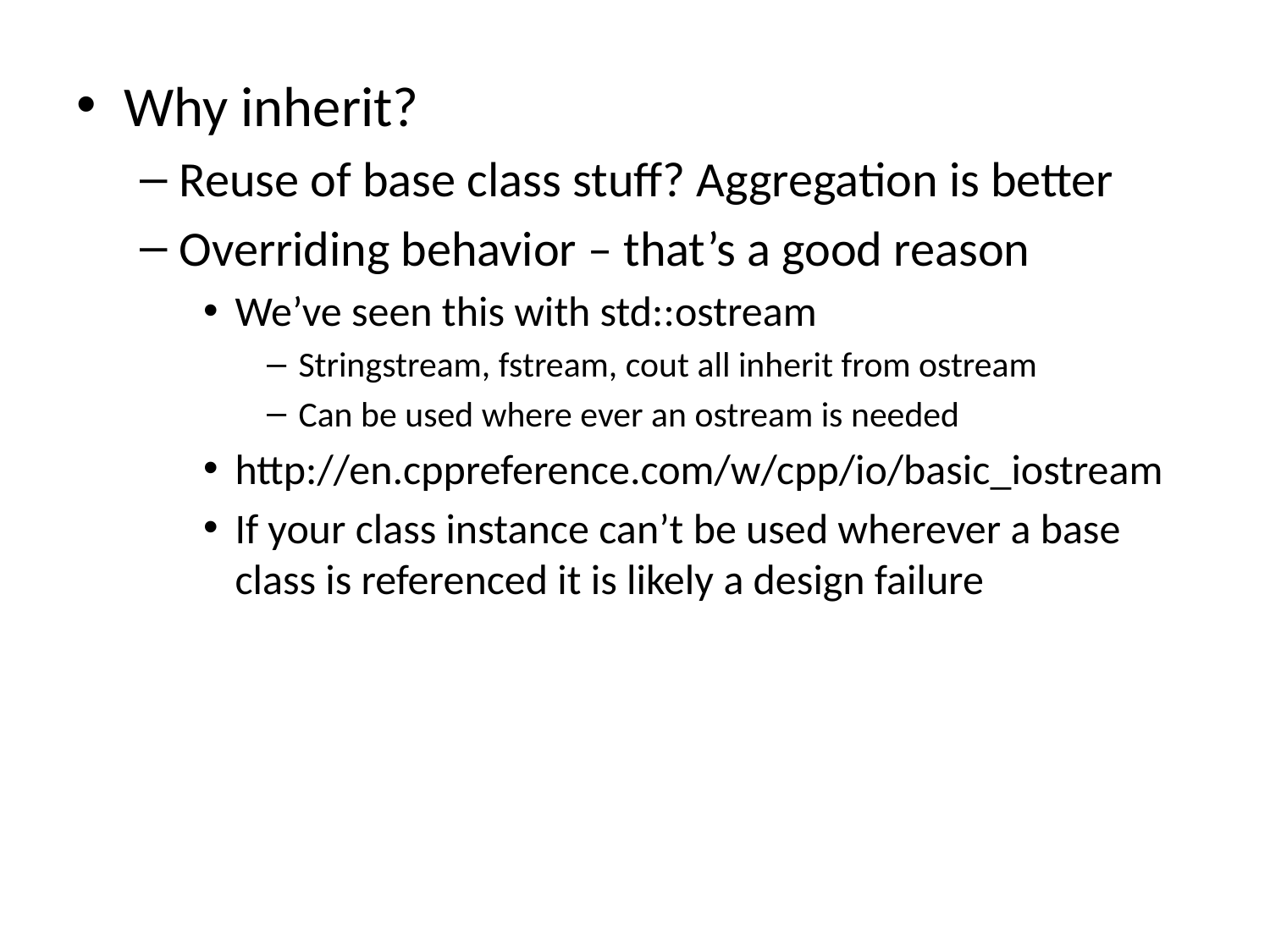

Why inherit?
Reuse of base class stuff? Aggregation is better
Overriding behavior – that’s a good reason
We’ve seen this with std::ostream
Stringstream, fstream, cout all inherit from ostream
Can be used where ever an ostream is needed
http://en.cppreference.com/w/cpp/io/basic_iostream
If your class instance can’t be used wherever a base class is referenced it is likely a design failure